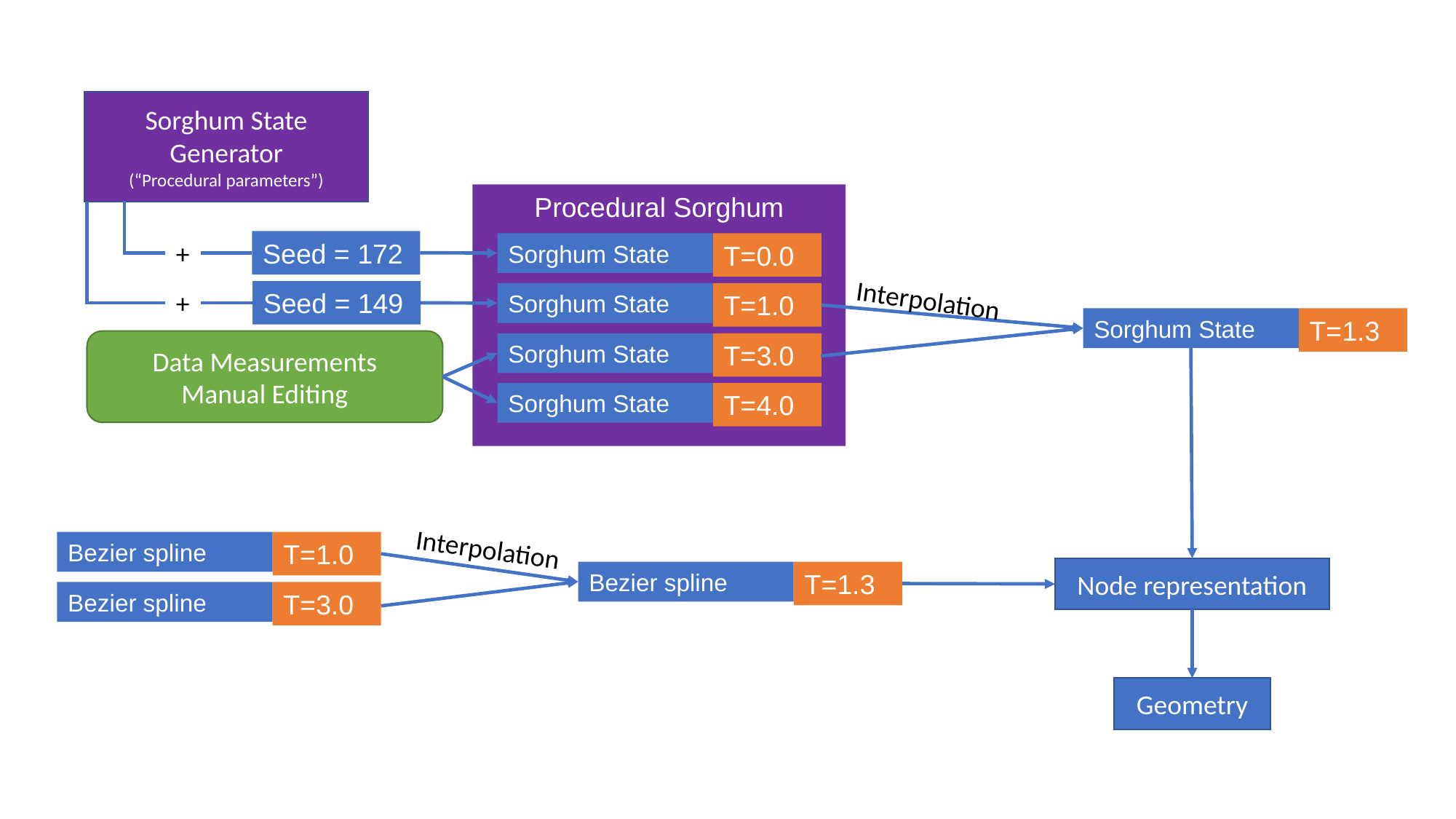

Sorghum State Generator
(“Procedural parameters”)
Procedural Sorghum

+
Seed = 172
Sorghum State
T=0.0
Interpolation
+
Seed = 149
Sorghum State
T=1.0
Sorghum State
T=1.3
Data Measurements
Manual Editing
Sorghum State
T=3.0
Sorghum State
T=4.0
Interpolation
Bezier spline
T=1.0
Node representation
Bezier spline
T=1.3
Bezier spline
T=3.0
Geometry